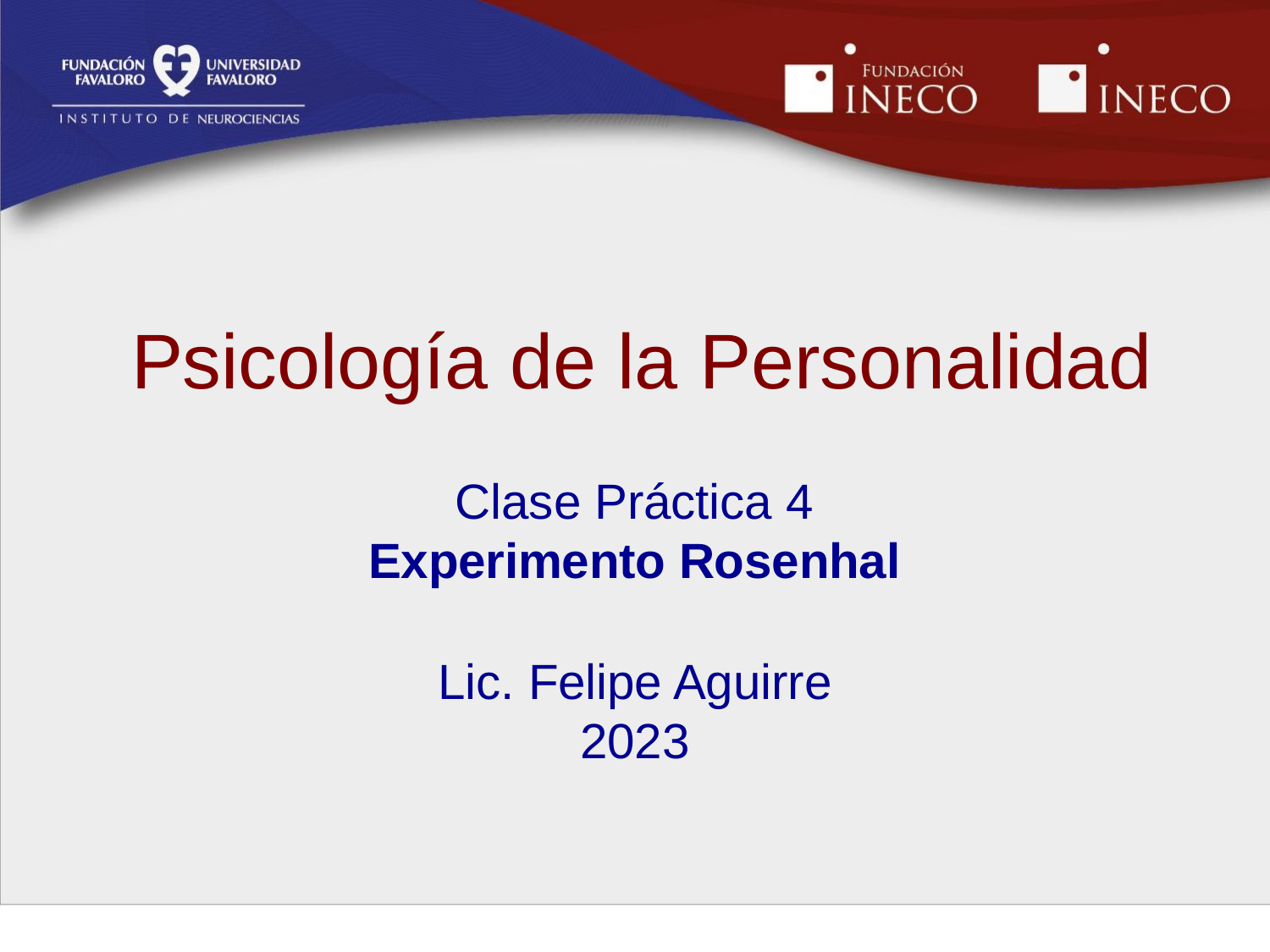

# Psicología de la Personalidad
Clase Práctica 4
Experimento Rosenhal

Lic. Felipe Aguirre
2023